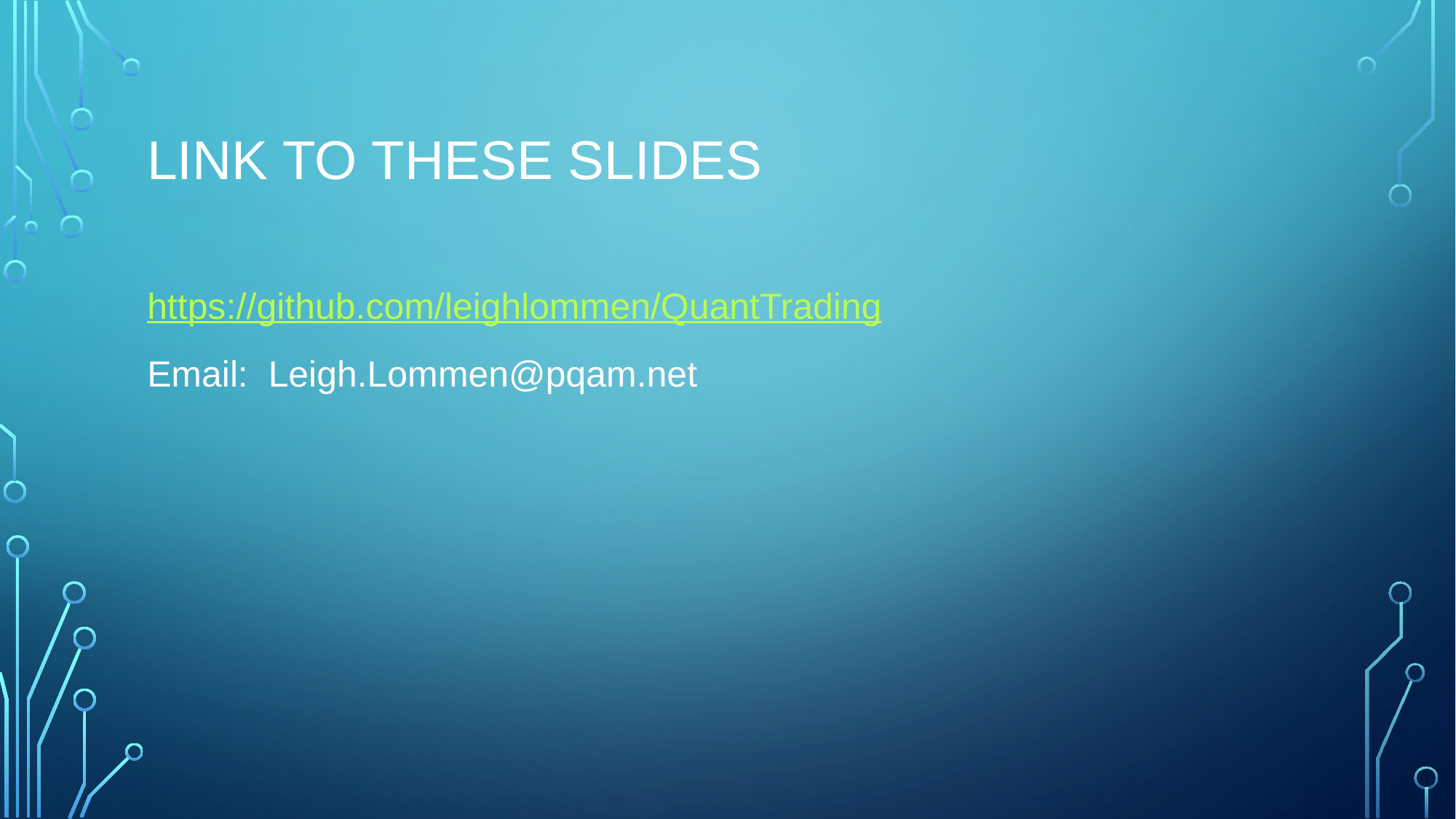

# Link to these slides
https://github.com/leighlommen/QuantTrading
Email:  Leigh.Lommen@pqam.net